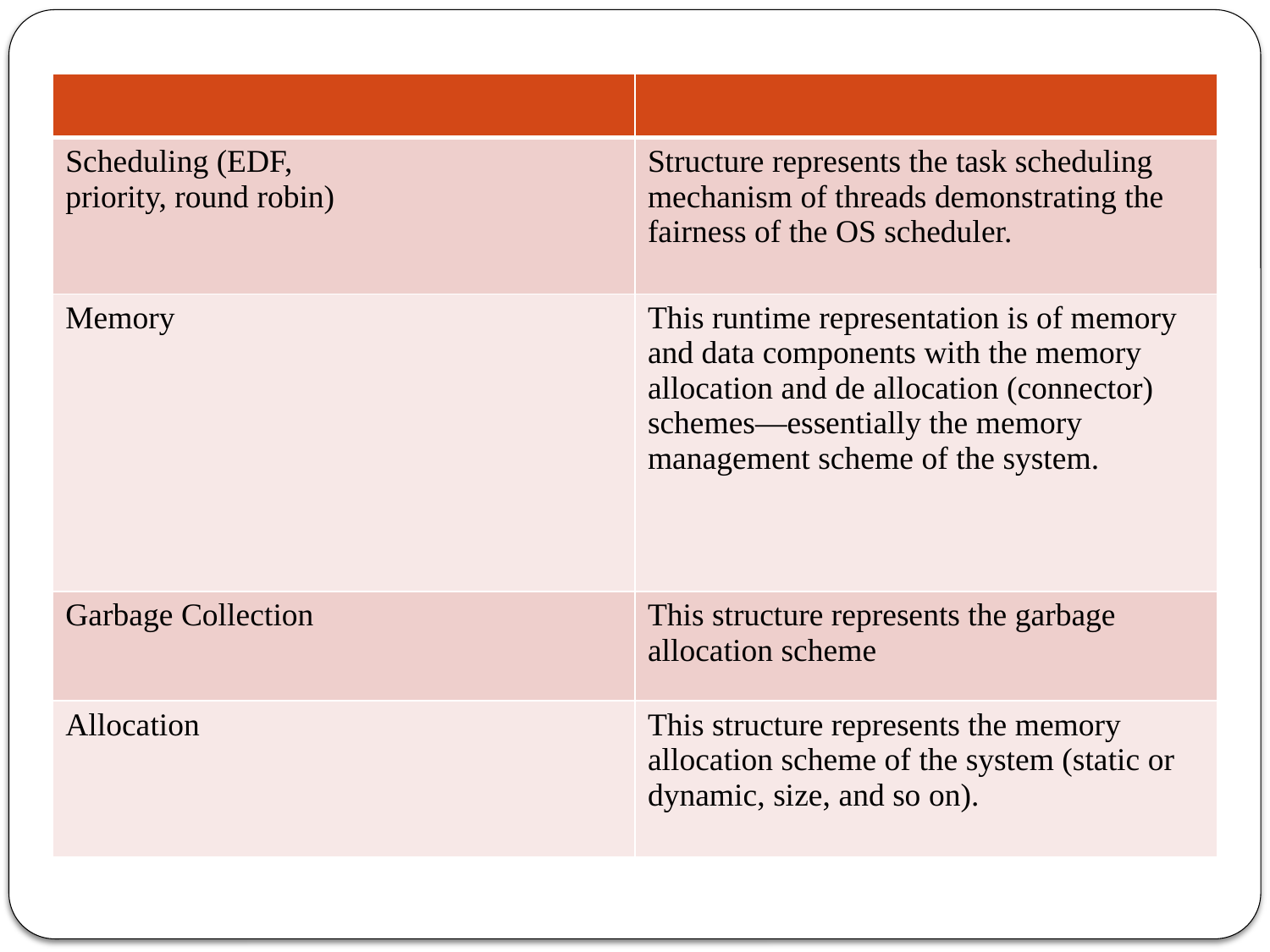

|  |  |
| --- | --- |
| Scheduling (EDF, priority, round robin) | Structure represents the task scheduling mechanism of threads demonstrating the fairness of the OS scheduler. |
| Memory | This runtime representation is of memory and data components with the memory allocation and de allocation (connector) schemes—essentially the memory management scheme of the system. |
| Garbage Collection | This structure represents the garbage allocation scheme |
| Allocation | This structure represents the memory allocation scheme of the system (static or dynamic, size, and so on). |